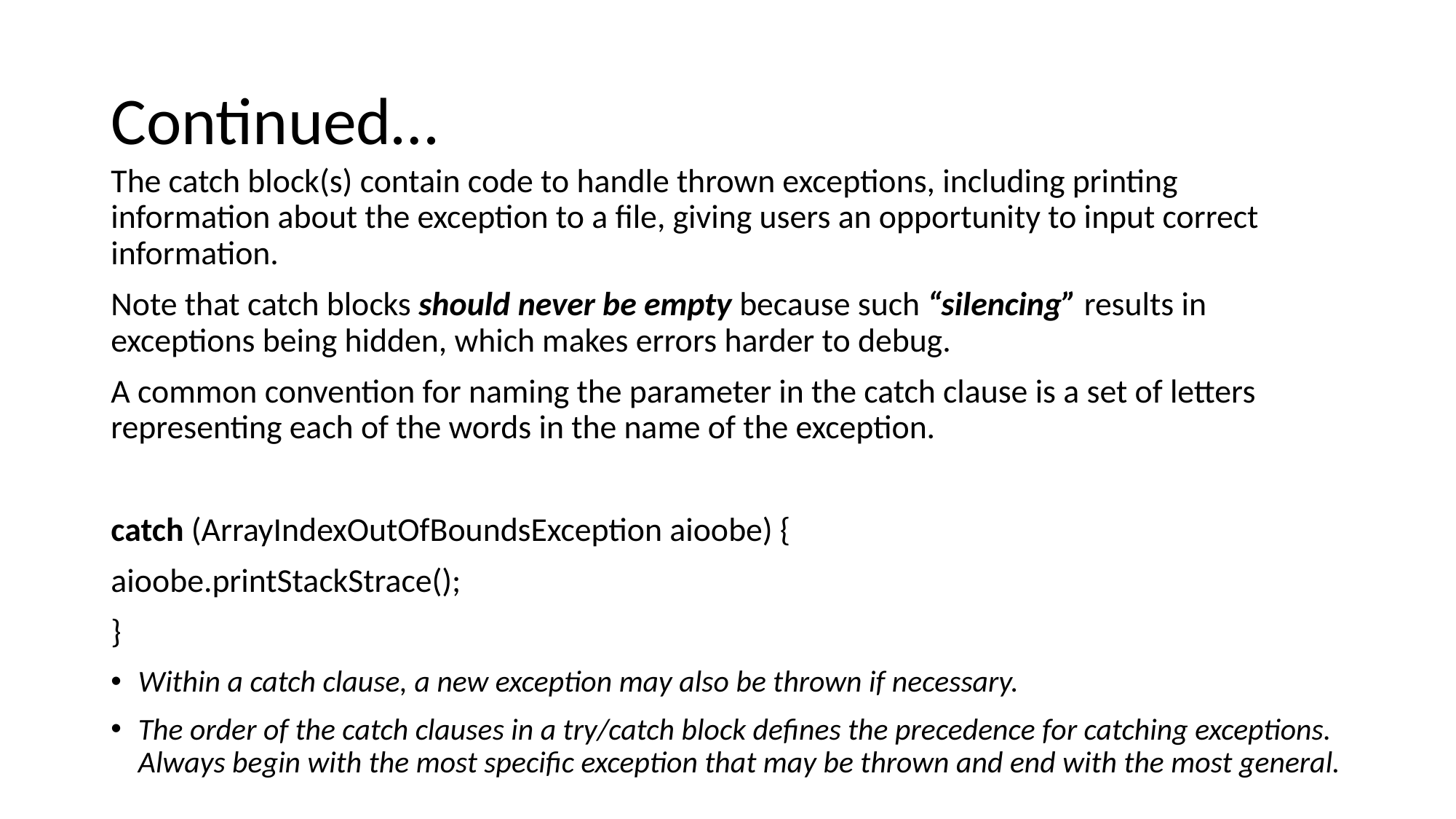

# Continued…
The catch block(s) contain code to handle thrown exceptions, including printing information about the exception to a file, giving users an opportunity to input correct information.
Note that catch blocks should never be empty because such “silencing” results in exceptions being hidden, which makes errors harder to debug.
A common convention for naming the parameter in the catch clause is a set of letters representing each of the words in the name of the exception.

catch (ArrayIndexOutOfBoundsException aioobe) {
aioobe.printStackStrace();
}
Within a catch clause, a new exception may also be thrown if necessary.
The order of the catch clauses in a try/catch block defines the precedence for catching exceptions. Always begin with the most specific exception that may be thrown and end with the most general.